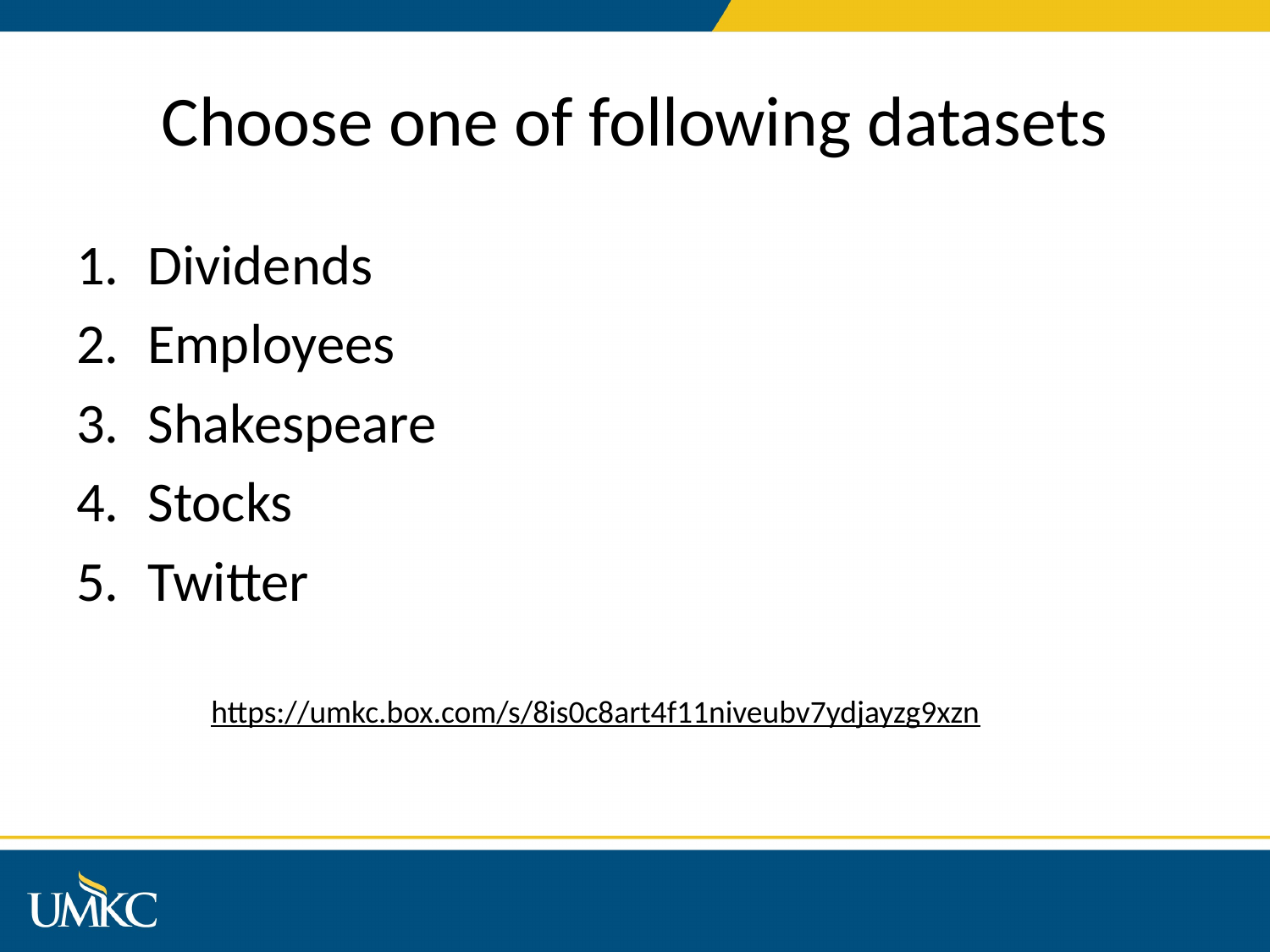

# Choose one of following datasets
Dividends
Employees
Shakespeare
Stocks
Twitter

https://umkc.box.com/s/8is0c8art4f11niveubv7ydjayzg9xzn